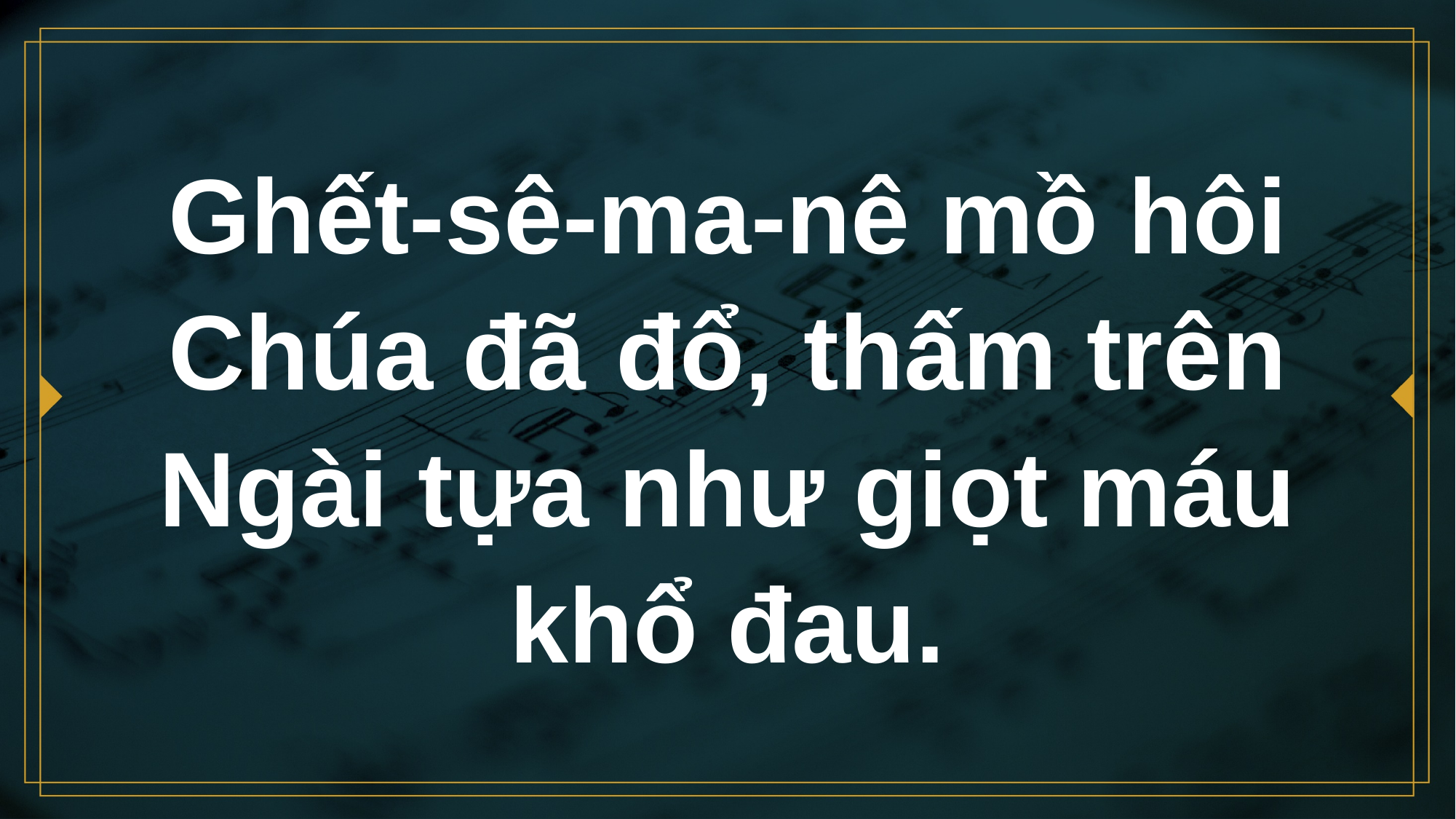

# Ghết-sê-ma-nê mồ hôi Chúa đã đổ, thấm trên Ngài tựa như giọt máu khổ đau.